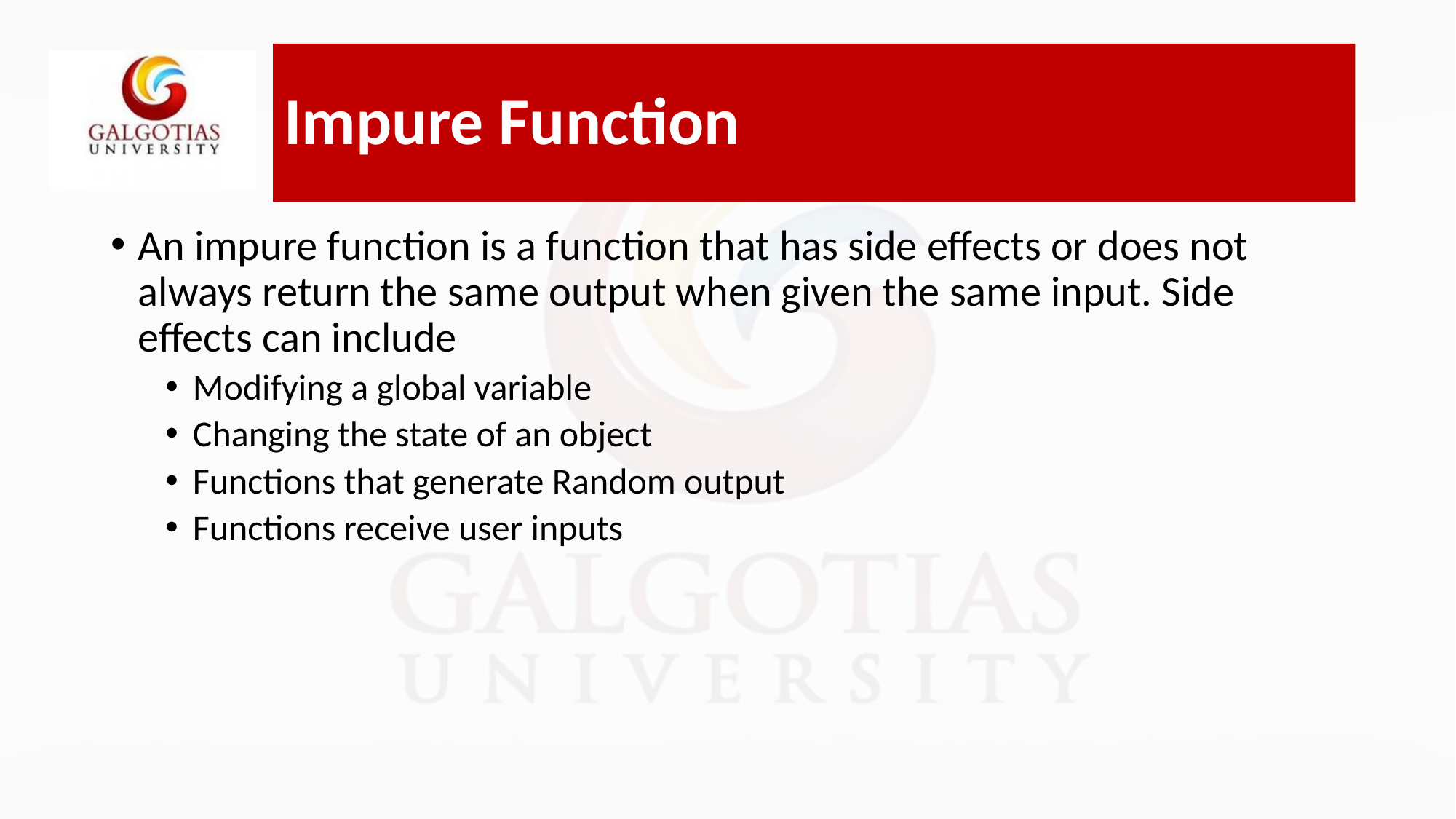

# Impure Function
An impure function is a function that has side effects or does not always return the same output when given the same input. Side effects can include
Modifying a global variable
Changing the state of an object
Functions that generate Random output
Functions receive user inputs